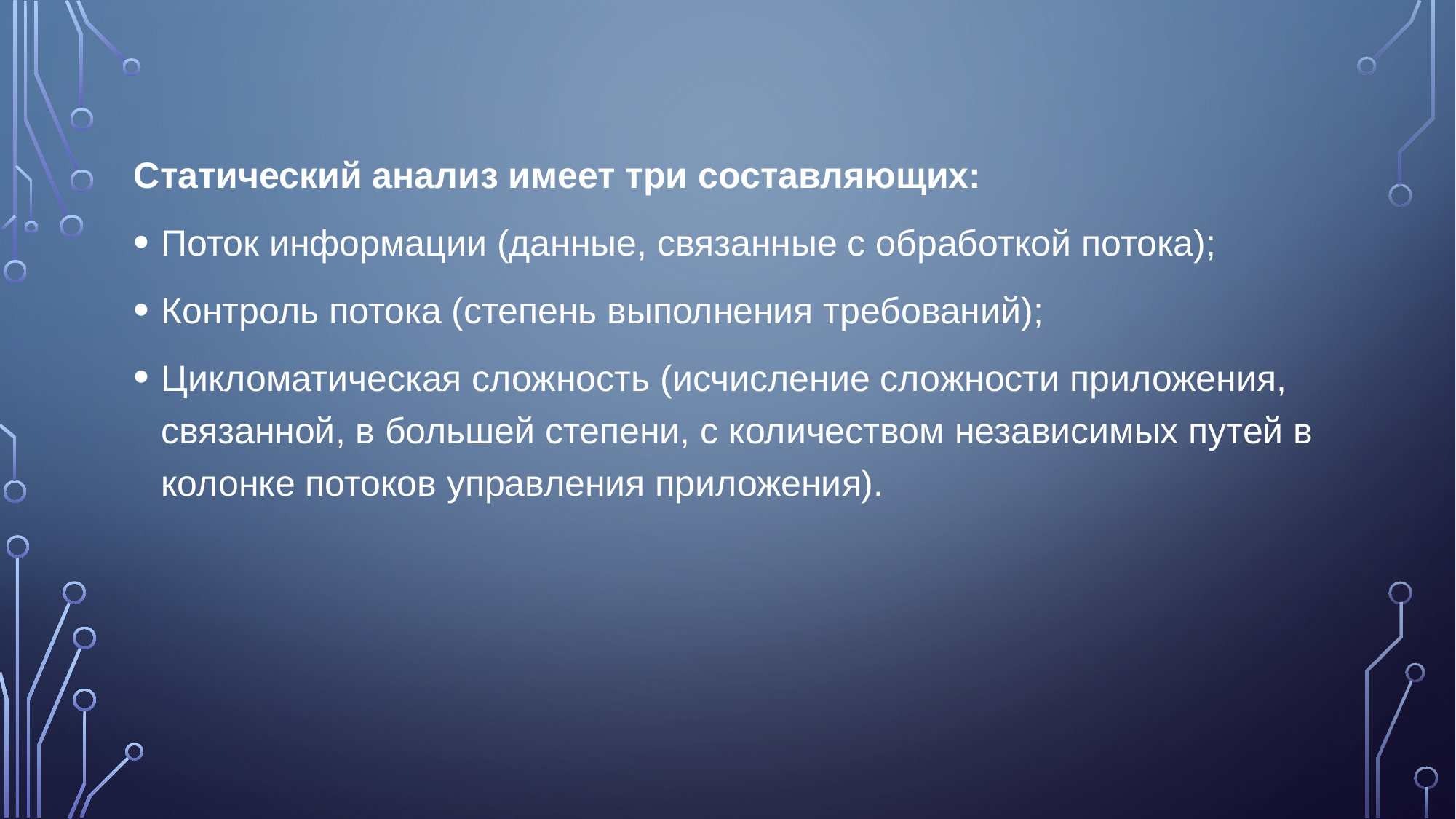

Статический анализ имеет три составляющих:
Поток информации (данные, связанные с обработкой потока);
Контроль потока (степень выполнения требований);
Цикломатическая сложность (исчисление сложности приложения, связанной, в большей степени, с количеством независимых путей в колонке потоков управления приложения).